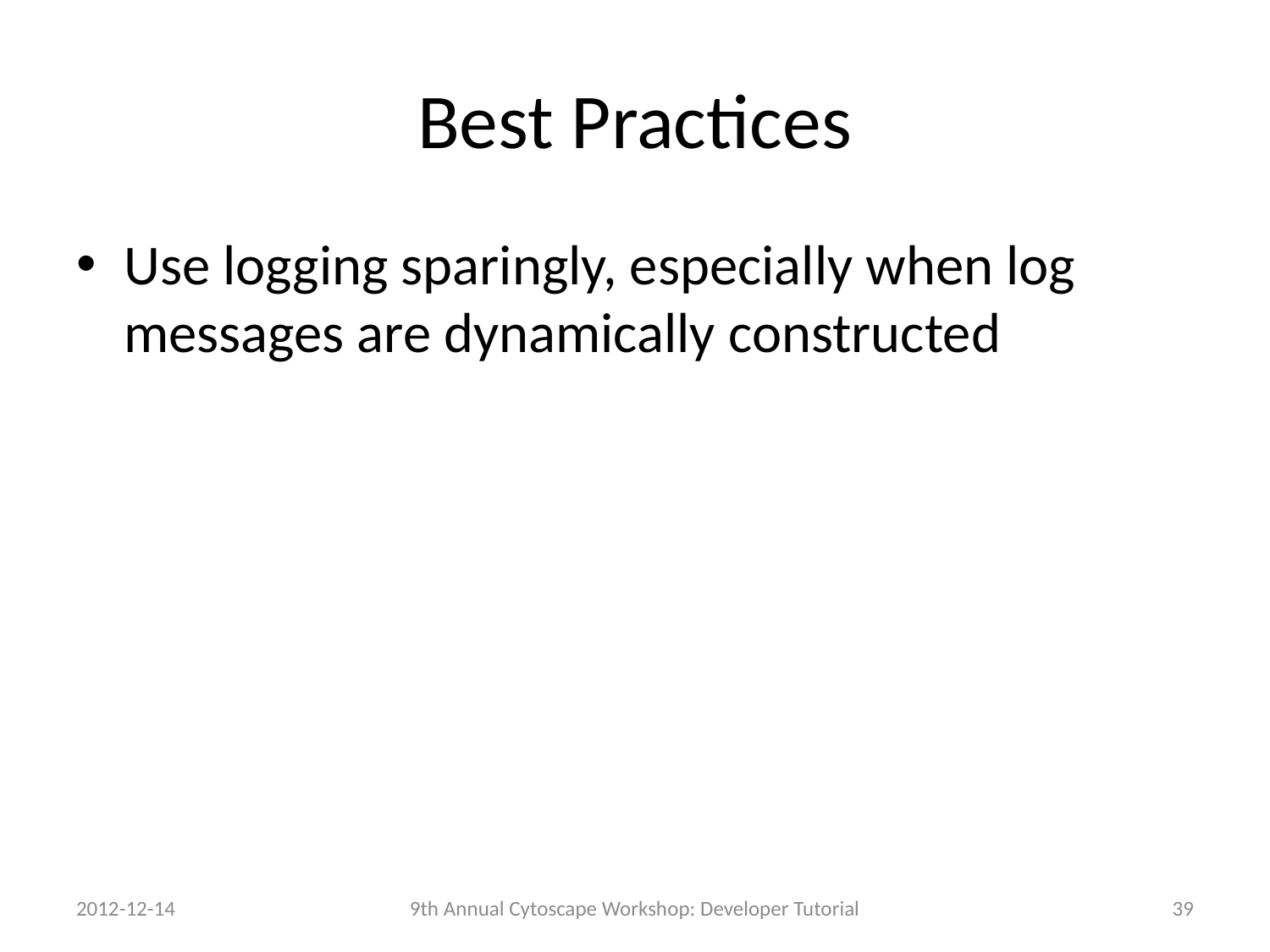

# Best Practices
Use logging sparingly, especially when log messages are dynamically constructed
2012-12-14
9th Annual Cytoscape Workshop: Developer Tutorial
39